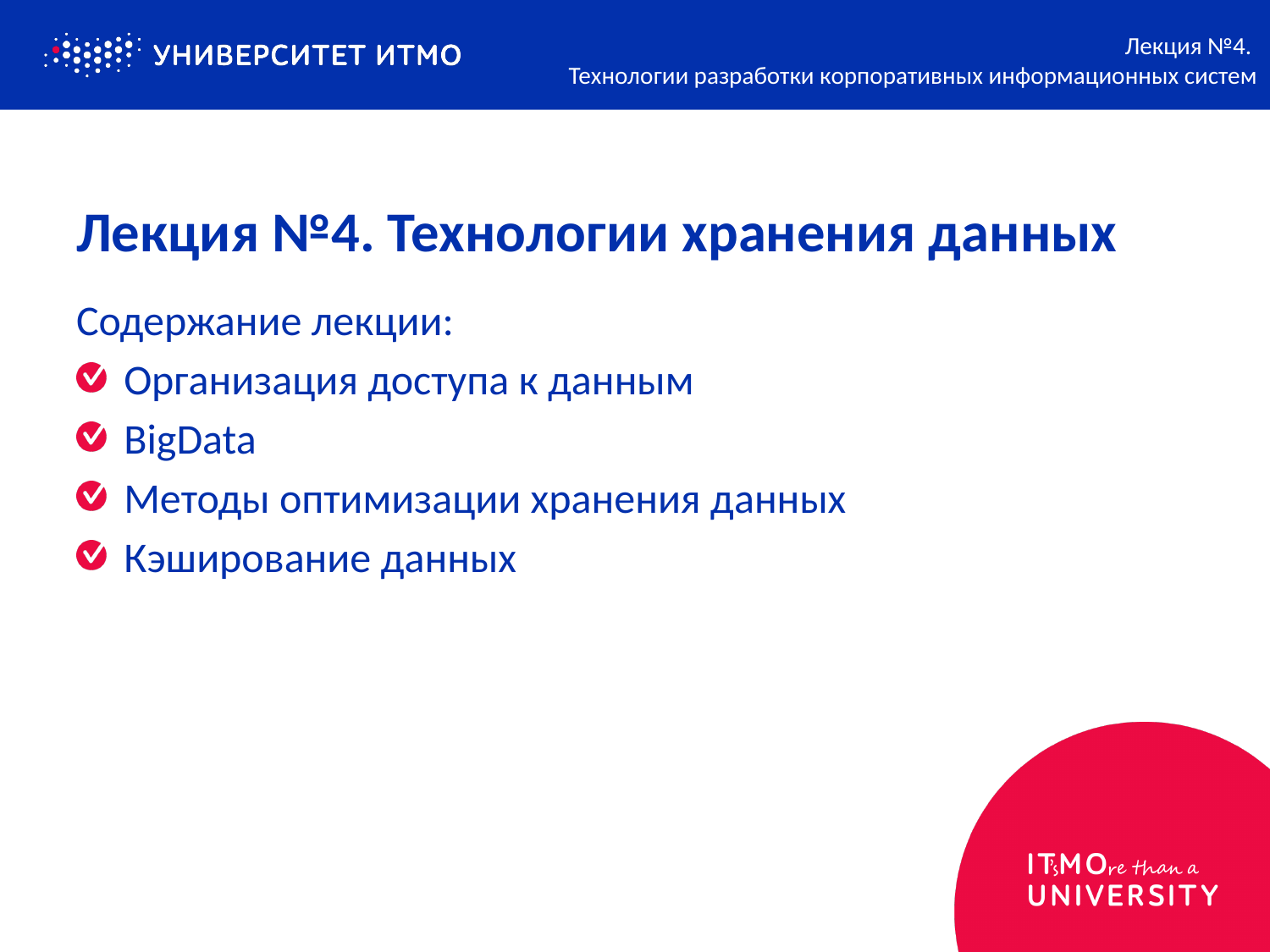

Лекция №4.
Технологии разработки корпоративных информационных систем
# Лекция №4. Технологии хранения данных
Содержание лекции:
Организация доступа к данным
BigData
Методы оптимизации хранения данных
Кэширование данных